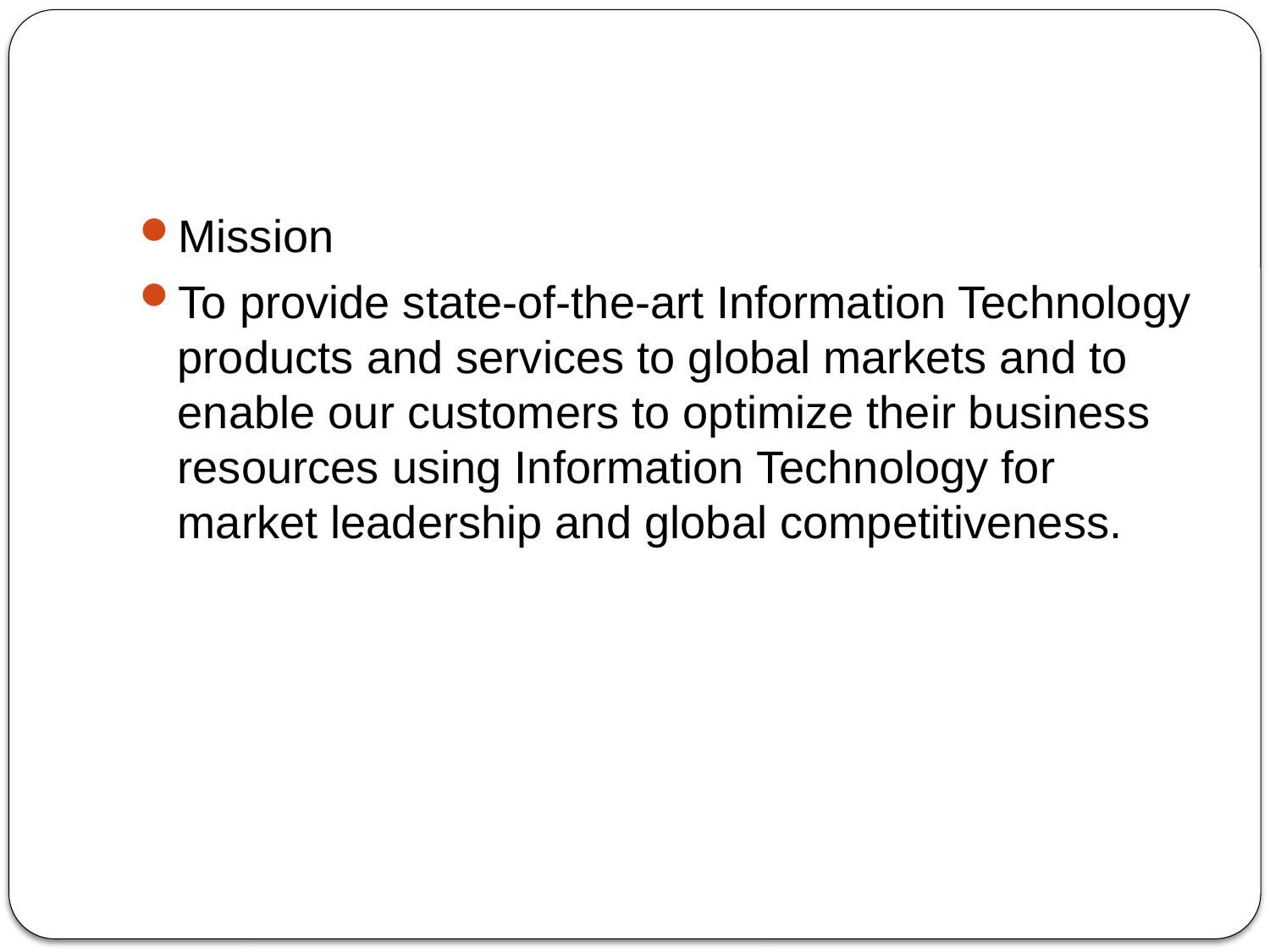

#
Mission
To provide state-of-the-art Information Technology products and services to global markets and to enable our customers to optimize their business resources using Information Technology for market leadership and global competitiveness.